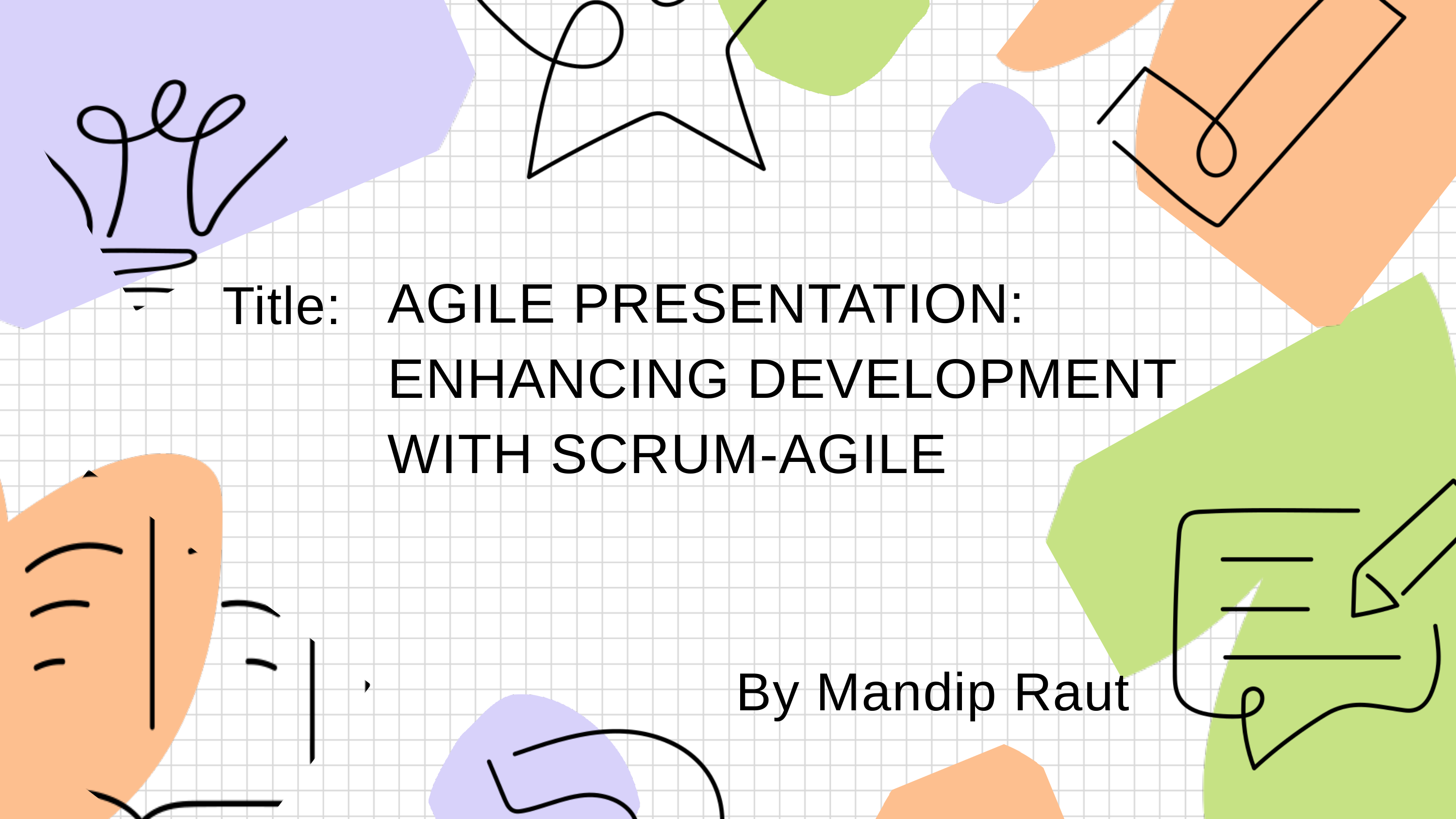

Title:
AGILE PRESENTATION: ENHANCING DEVELOPMENT WITH SCRUM-AGILE

By Mandip Raut